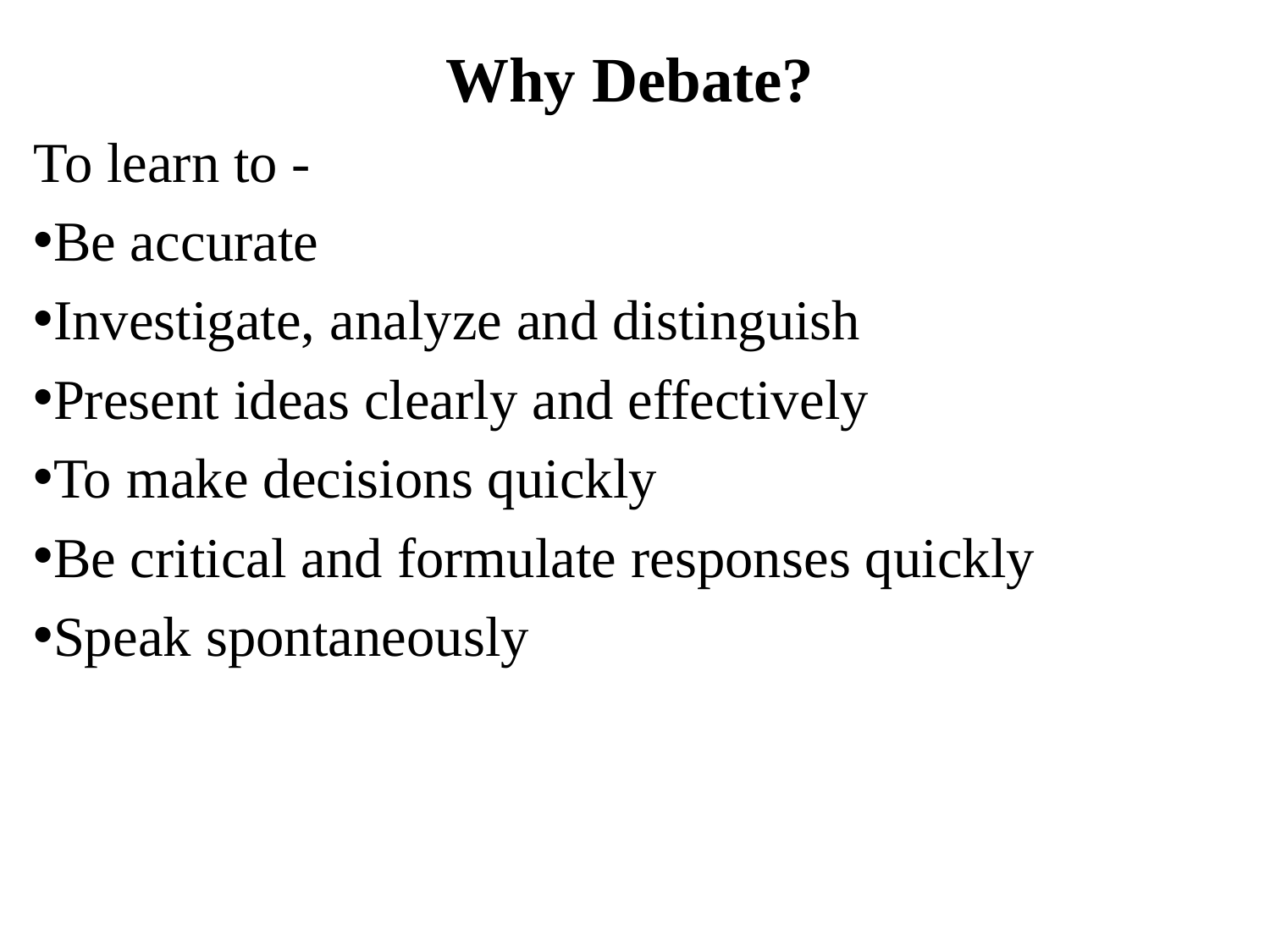

Why Debate?
To learn to -
Be accurate
Investigate, analyze and distinguish
Present ideas clearly and effectively
To make decisions quickly
Be critical and formulate responses quickly
Speak spontaneously